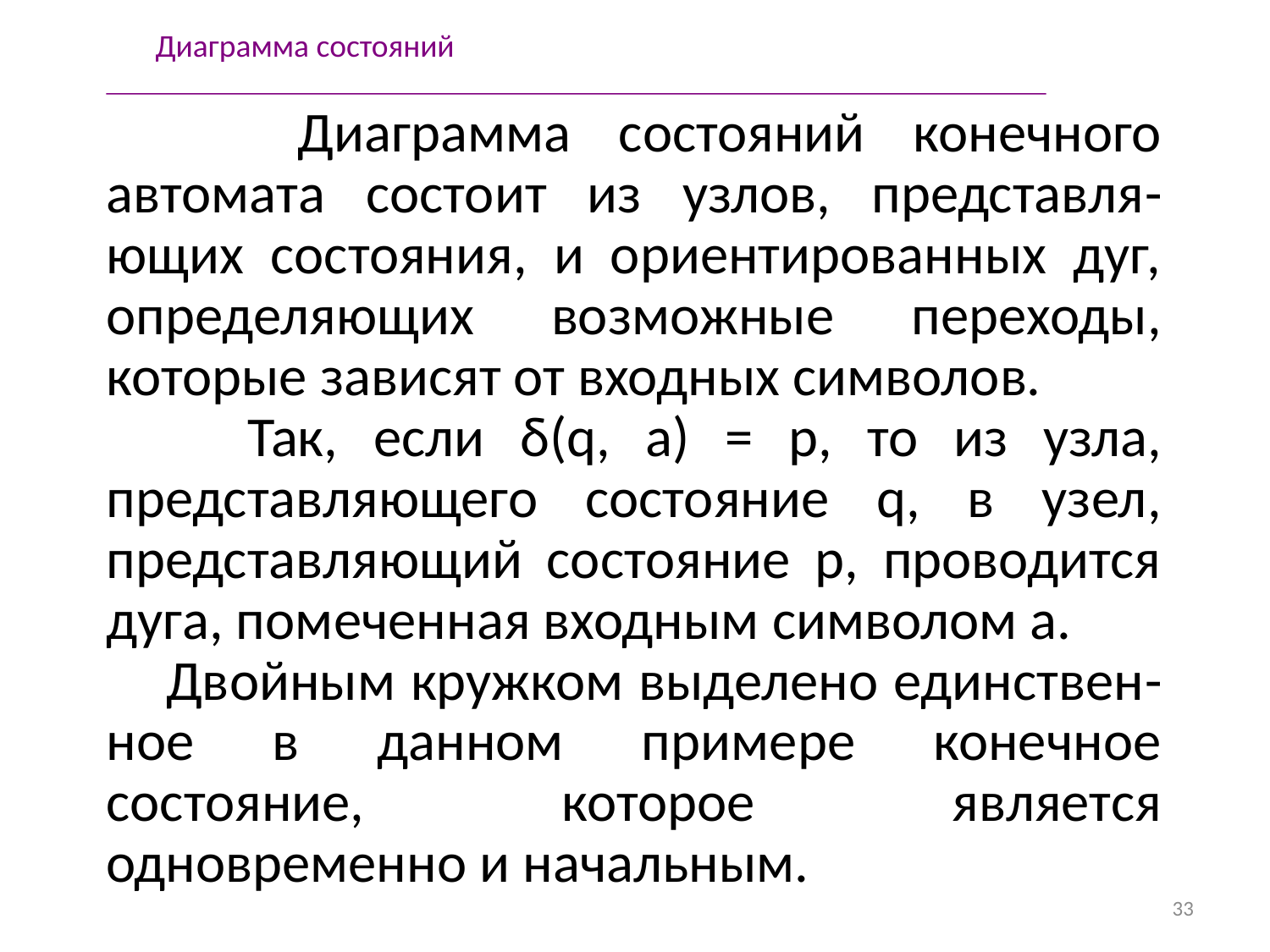

Диаграмма состояний

    Диаграмма состояний конечного автомата состоит из узлов, представля-ющих состояния, и ориентированных дуг, определяющих возможные переходы, которые зависят от входных символов.
    Так, если δ(q, a) = p, то из узла, представляющего состояние q, в узел, представляющий состояние p, проводится дуга, помеченная входным символом a.
    Двойным кружком выделено единствен-ное в данном примере конечное состояние, которое является одновременно и начальным.
33